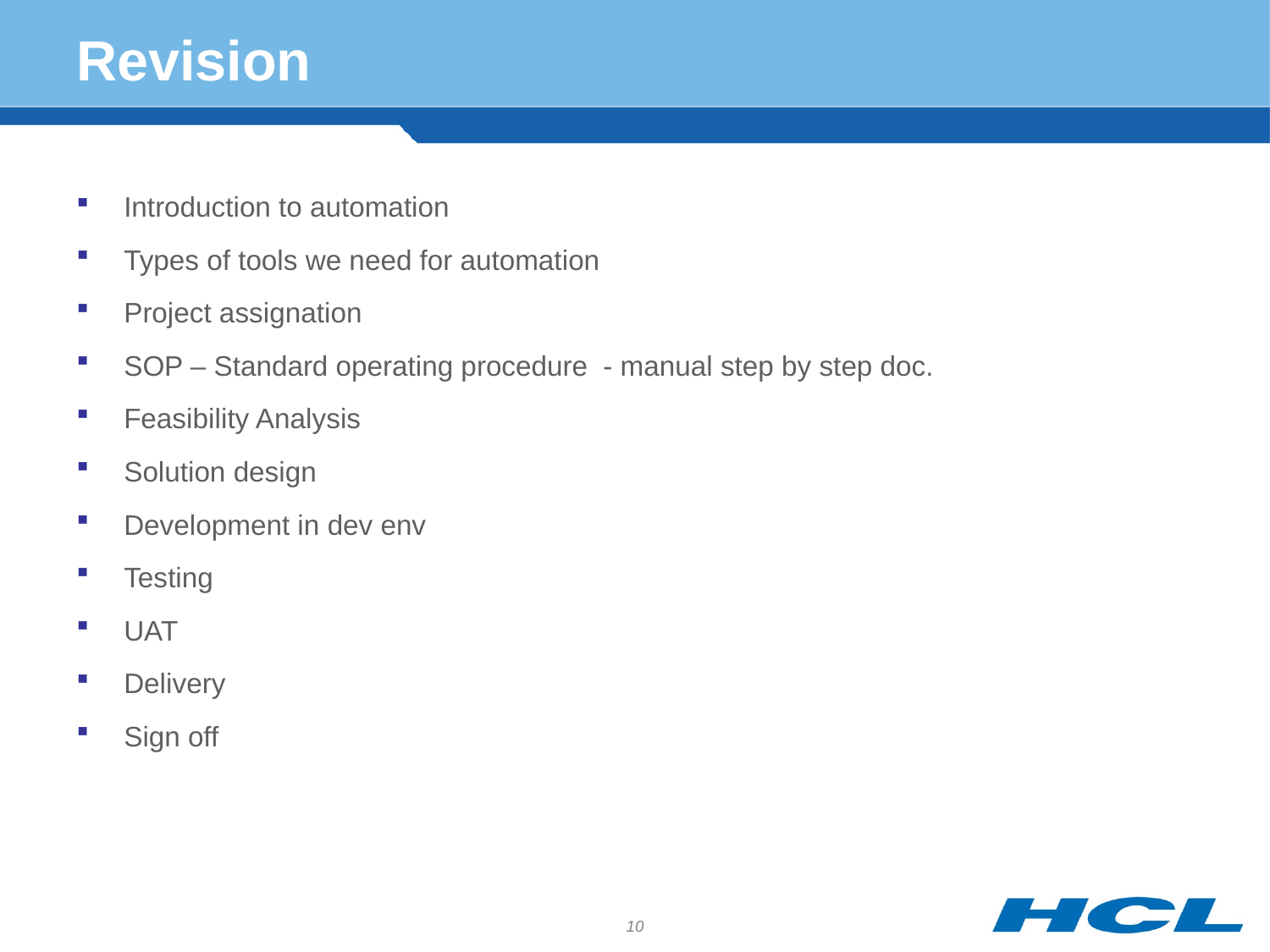

# Revision
Introduction to automation
Types of tools we need for automation
Project assignation
SOP – Standard operating procedure  - manual step by step doc.
Feasibility Analysis
Solution design
Development in dev env
Testing
UAT
Delivery
Sign off

10